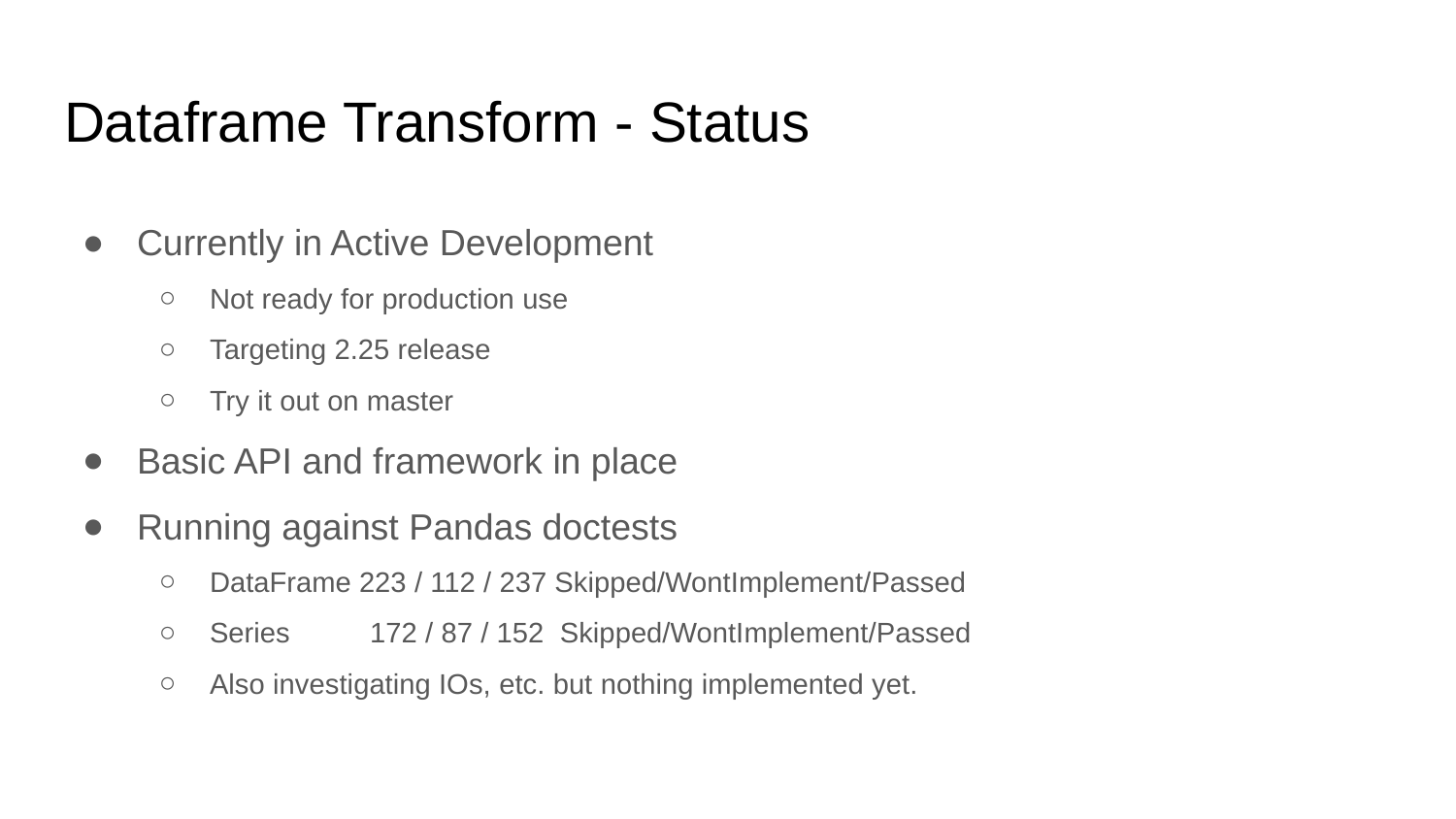

# Dataframe Transform - Status
Currently in Active Development
Not ready for production use
Targeting 2.25 release
Try it out on master
Basic API and framework in place
Running against Pandas doctests
DataFrame 223 / 112 / 237 Skipped/WontImplement/Passed
Series          172 / 87 / 152  Skipped/WontImplement/Passed
Also investigating IOs, etc. but nothing implemented yet.